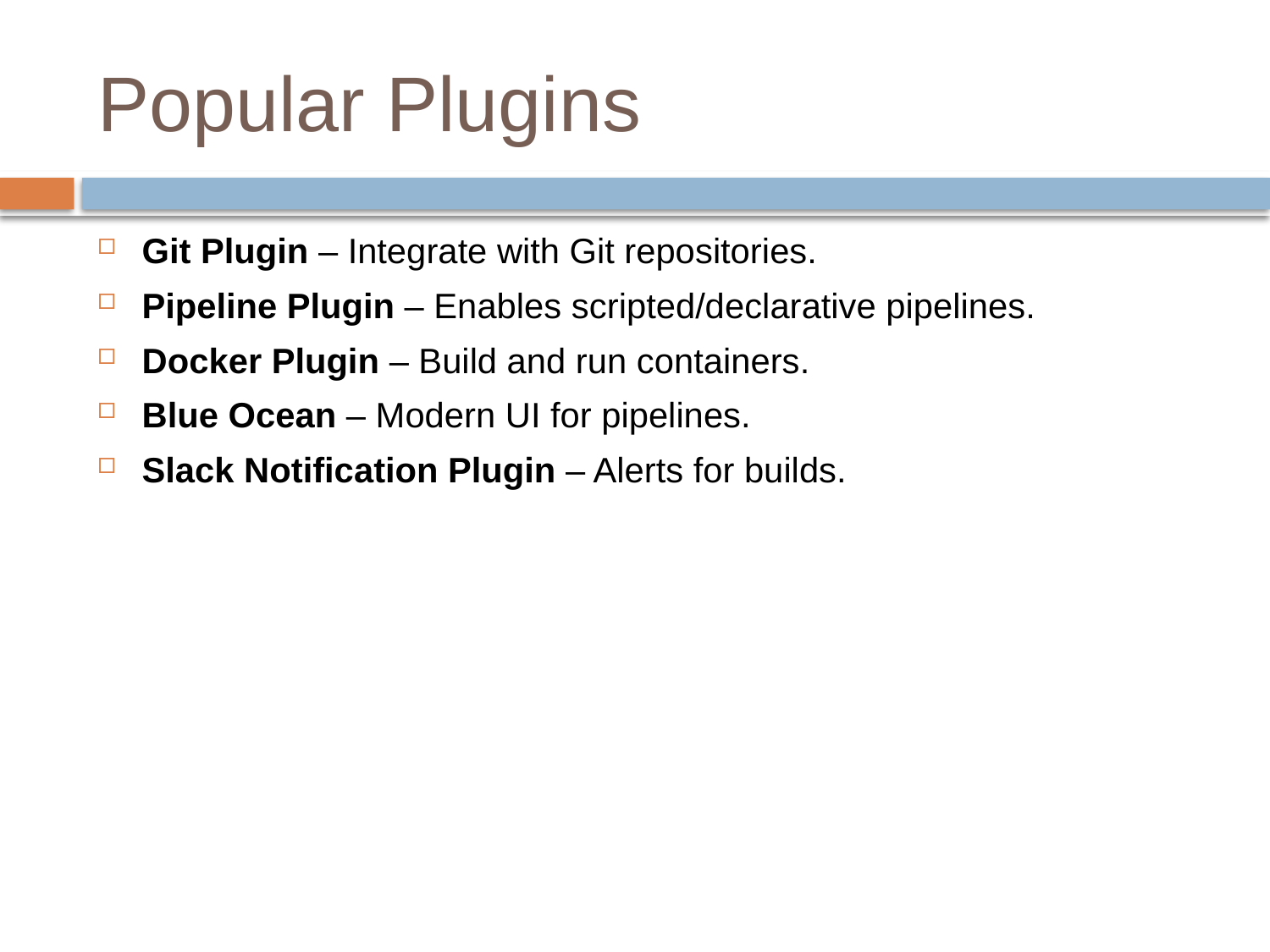

# Popular Plugins
Git Plugin – Integrate with Git repositories.
Pipeline Plugin – Enables scripted/declarative pipelines.
Docker Plugin – Build and run containers.
Blue Ocean – Modern UI for pipelines.
Slack Notification Plugin – Alerts for builds.